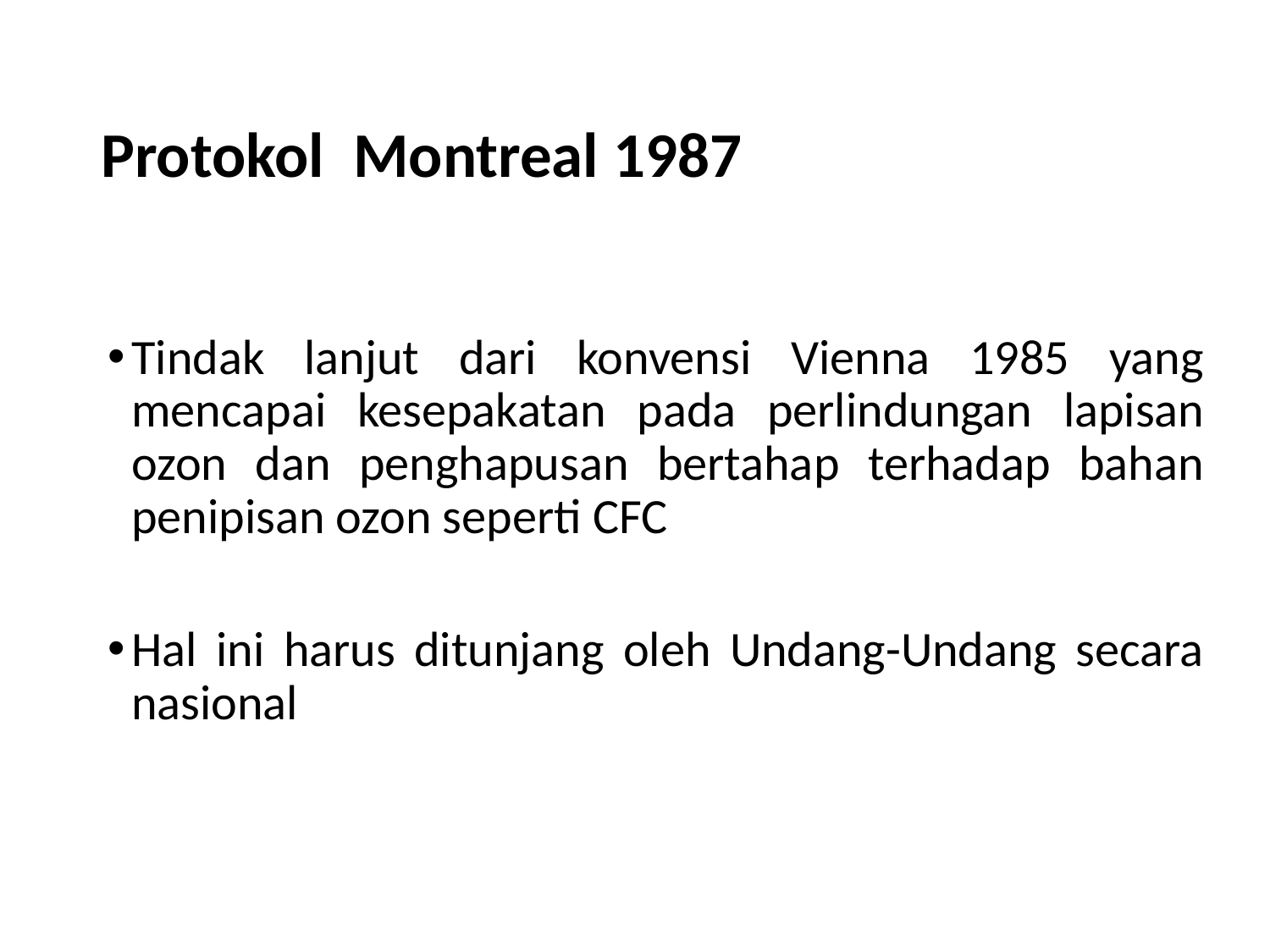

# Protokol  Montreal 1987
Tindak lanjut dari konvensi Vienna 1985 yang mencapai kesepakatan pada perlindungan lapisan ozon dan penghapusan bertahap terhadap bahan penipisan ozon seperti CFC

Hal ini harus ditunjang oleh Undang-Undang secara nasional